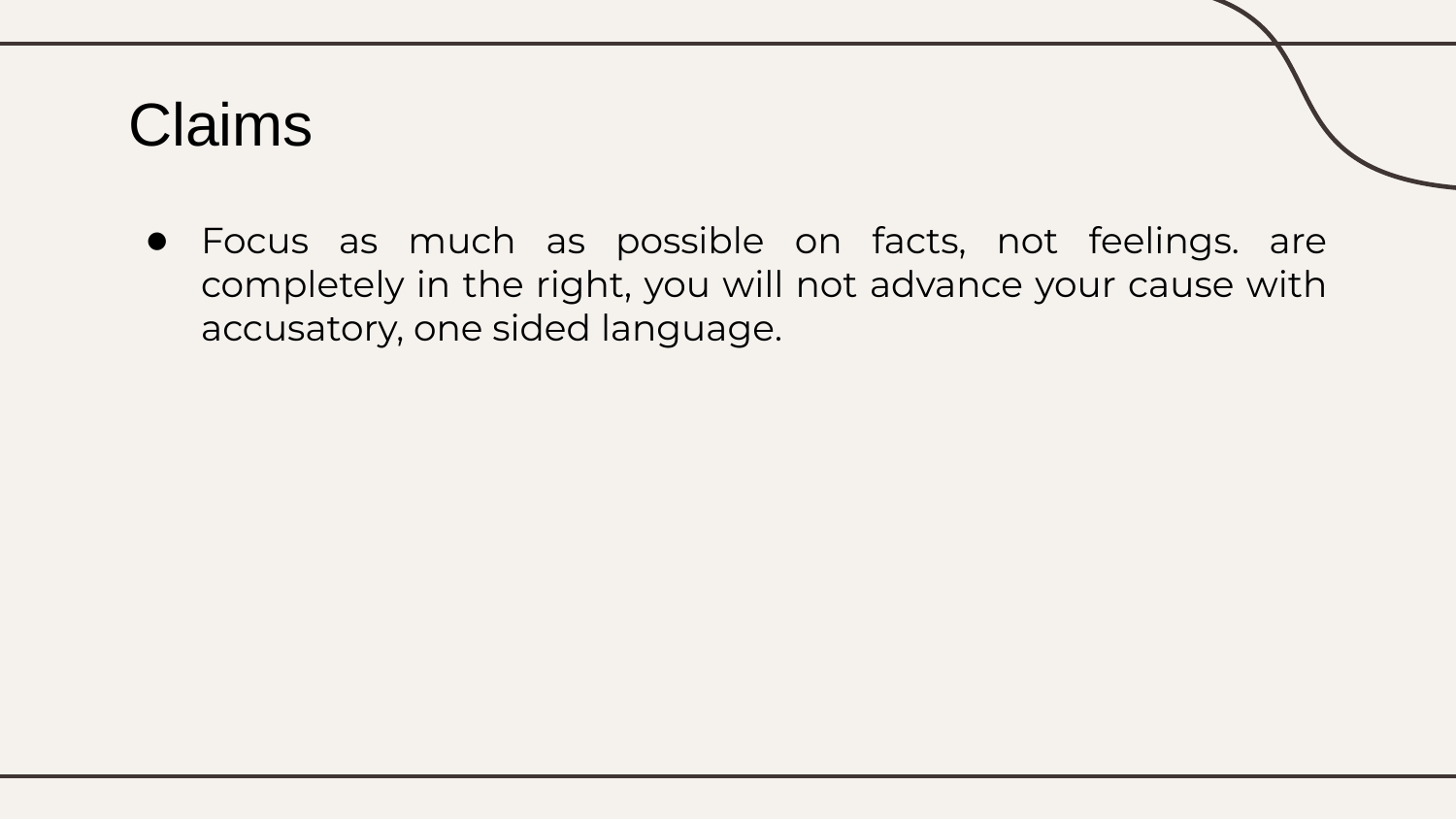

# Claims
Focus as much as possible on facts, not feelings. are completely in the right, you will not advance your cause with accusatory, one sided language.